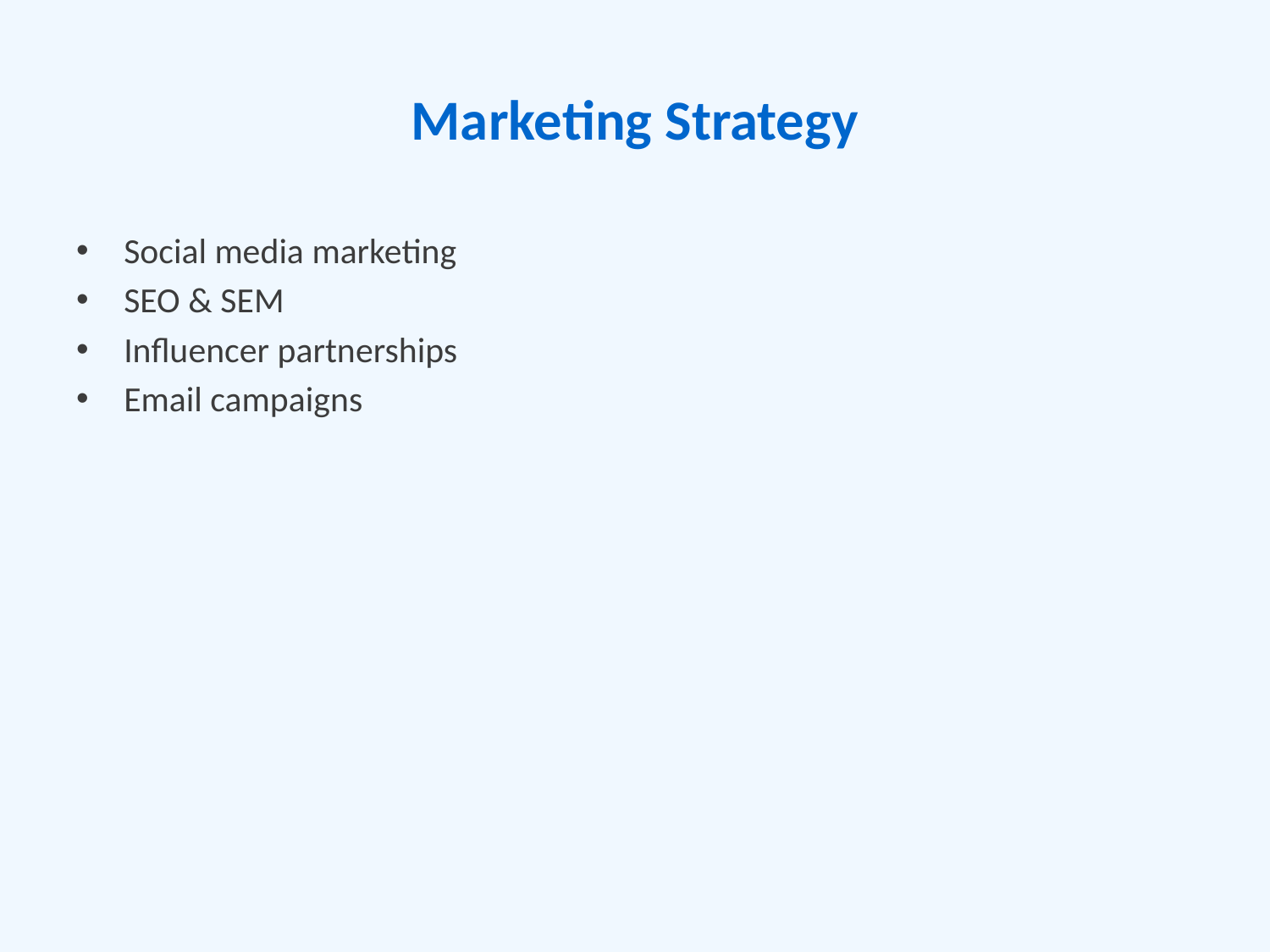

# Marketing Strategy
Social media marketing
SEO & SEM
Influencer partnerships
Email campaigns